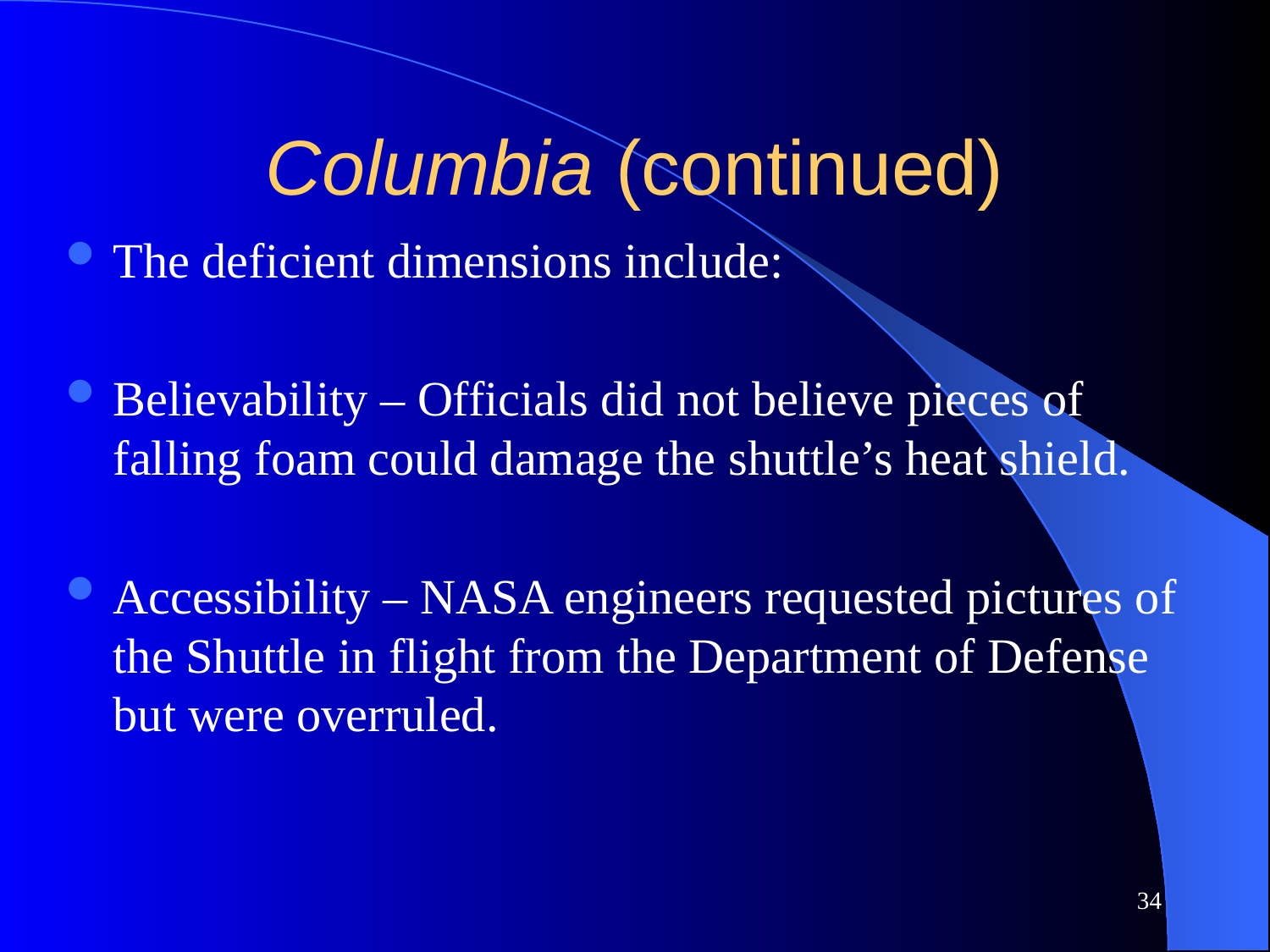

# Columbia (continued)
The deficient dimensions include:

Believability – Officials did not believe pieces of falling foam could damage the shuttle’s heat shield.

Accessibility – NASA engineers requested pictures of the Shuttle in flight from the Department of Defense but were overruled.
34